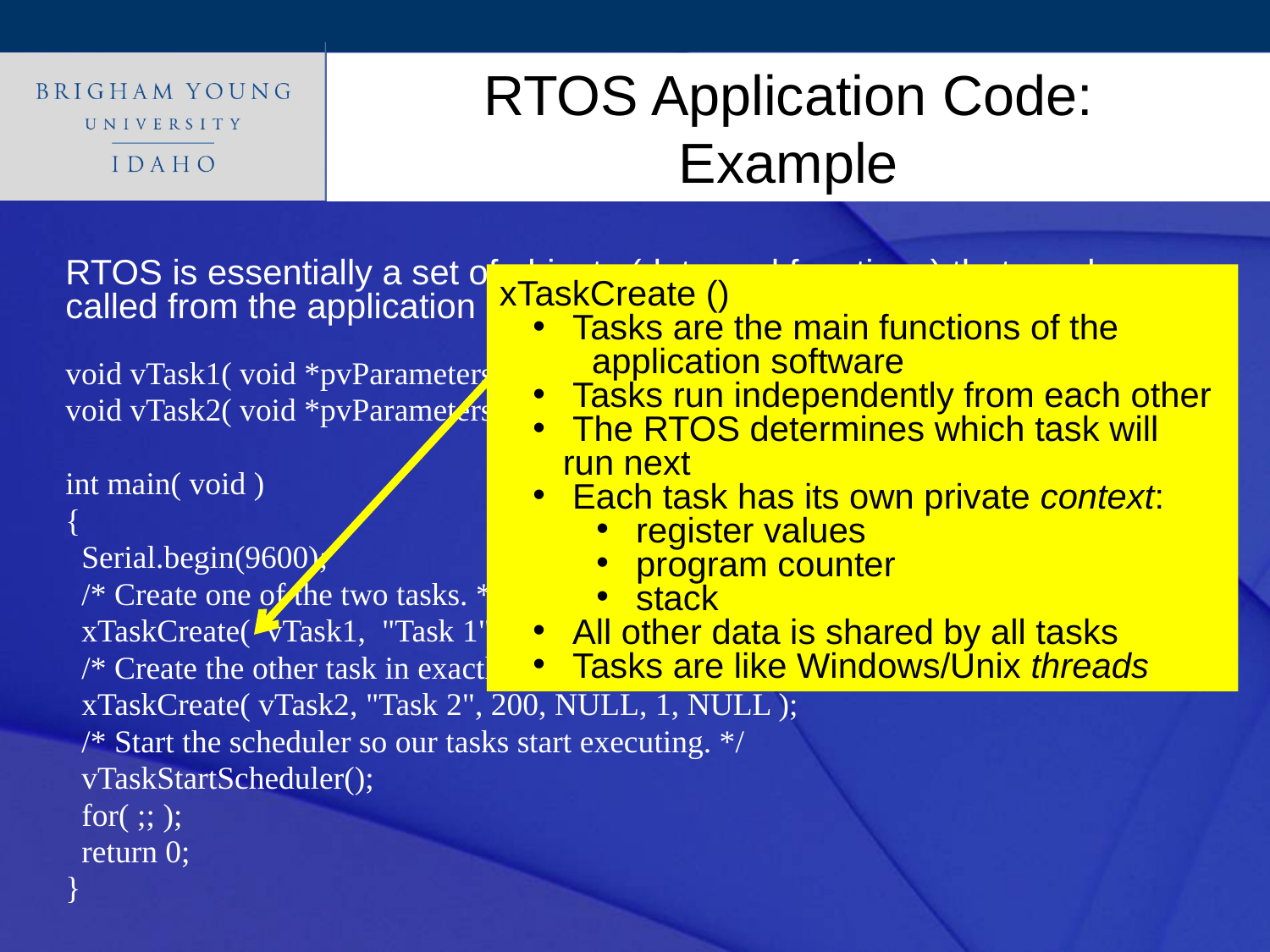

# RTOS Application Code: Example

RTOS is essentially a set of objects (data and functions) that can be called from the application code

void vTask1( void *pvParameters );
void vTask2( void *pvParameters );

int main( void )
{
  Serial.begin(9600);
  /* Create one of the two tasks. */
  xTaskCreate(  vTask1,  "Task 1",   200,  NULL,  1,   NULL );
  /* Create the other task in exactly the same way. */
  xTaskCreate( vTask2, "Task 2", 200, NULL, 1, NULL );
  /* Start the scheduler so our tasks start executing. */
  vTaskStartScheduler();
  for( ;; );
  return 0;
}

xTaskCreate ()
 Tasks are the main functions of the
   application software
 Tasks run independently from each other
 The RTOS determines which task will 	run next
 Each task has its own private context:
 register values
 program counter
 stack
 All other data is shared by all tasks
 Tasks are like Windows/Unix threads